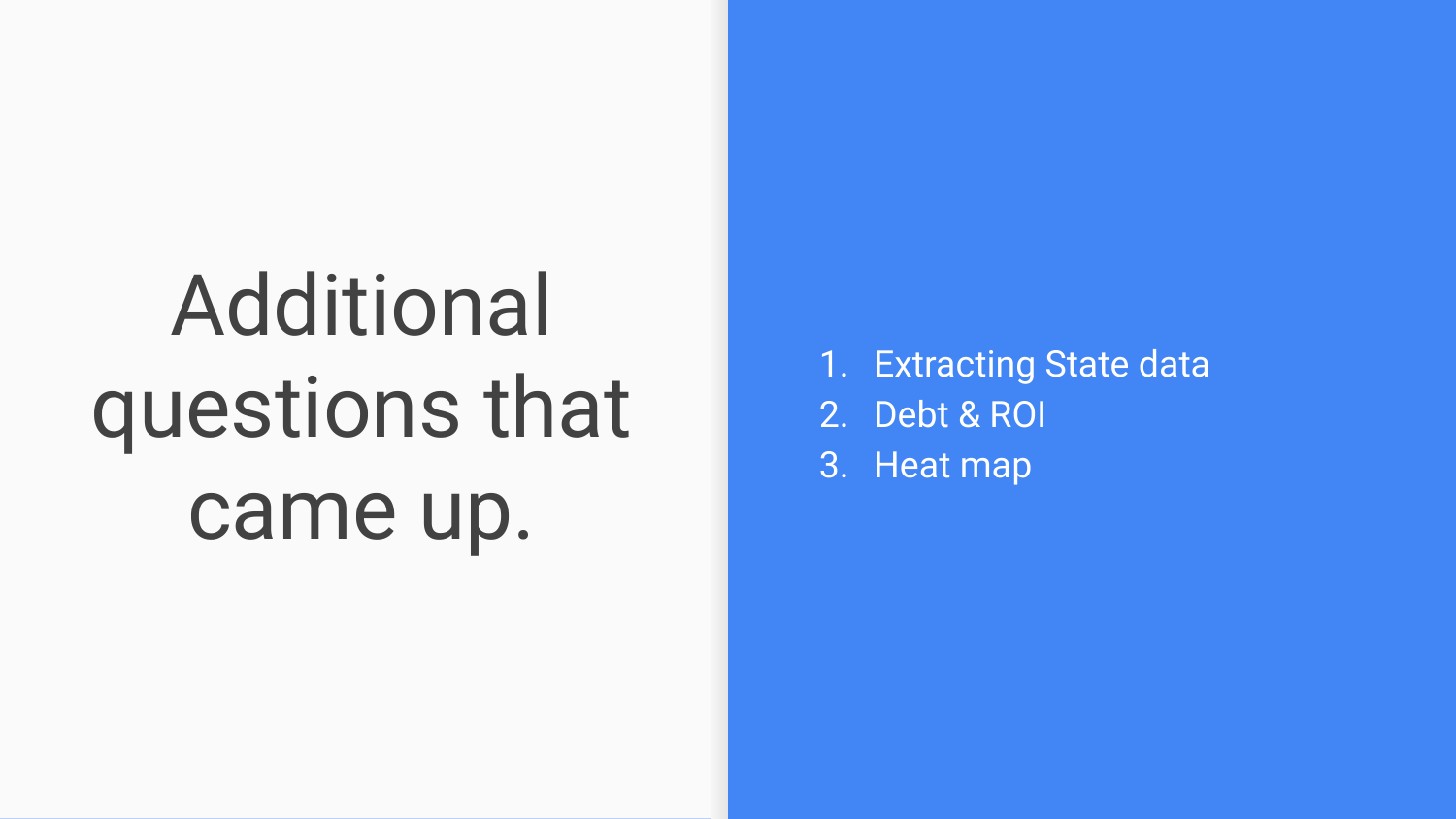

Extracting State data
Debt & ROI
Heat map
# Additional questions that came up.